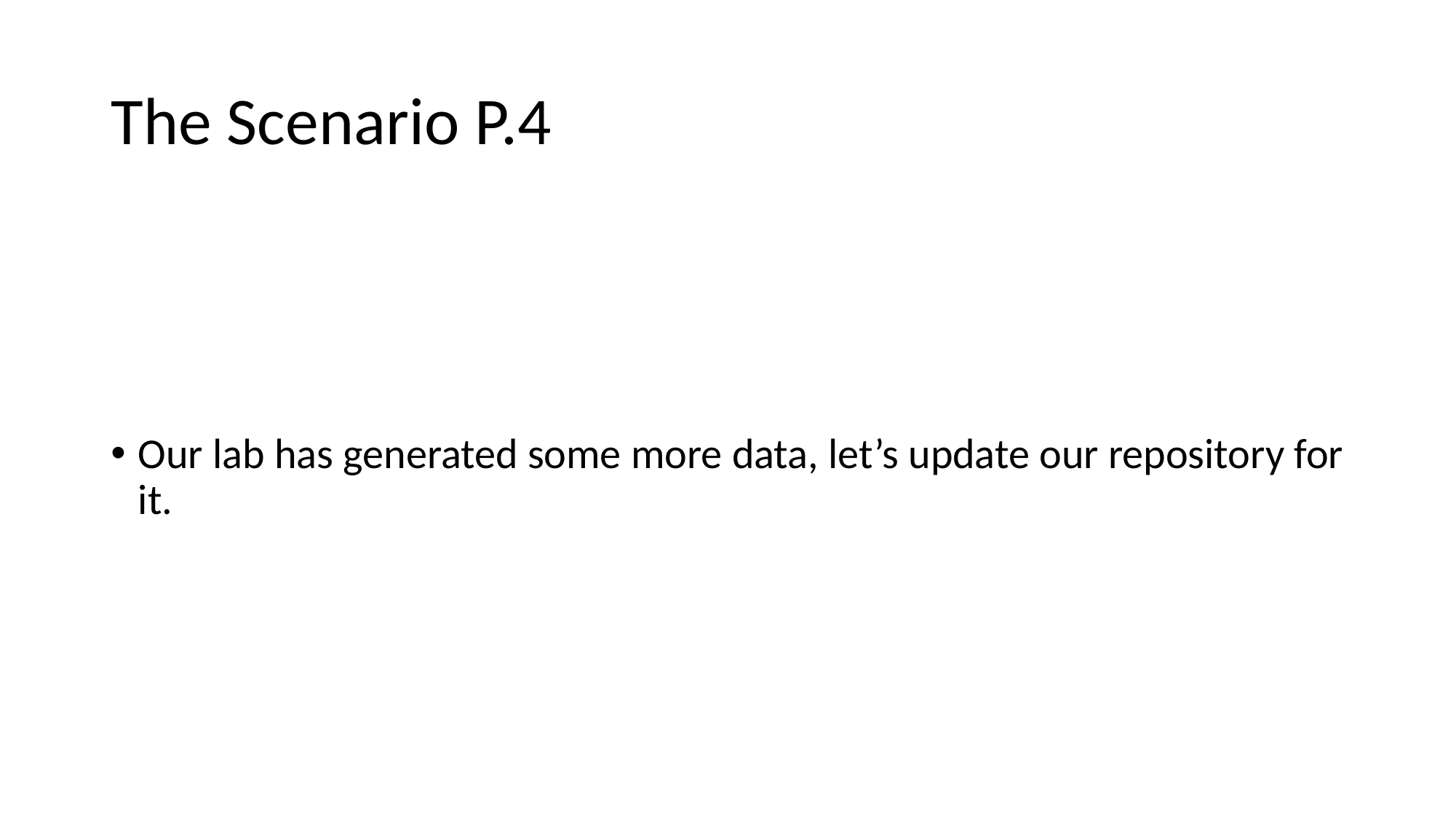

# The Scenario P.4
Our lab has generated some more data, let’s update our repository for it.